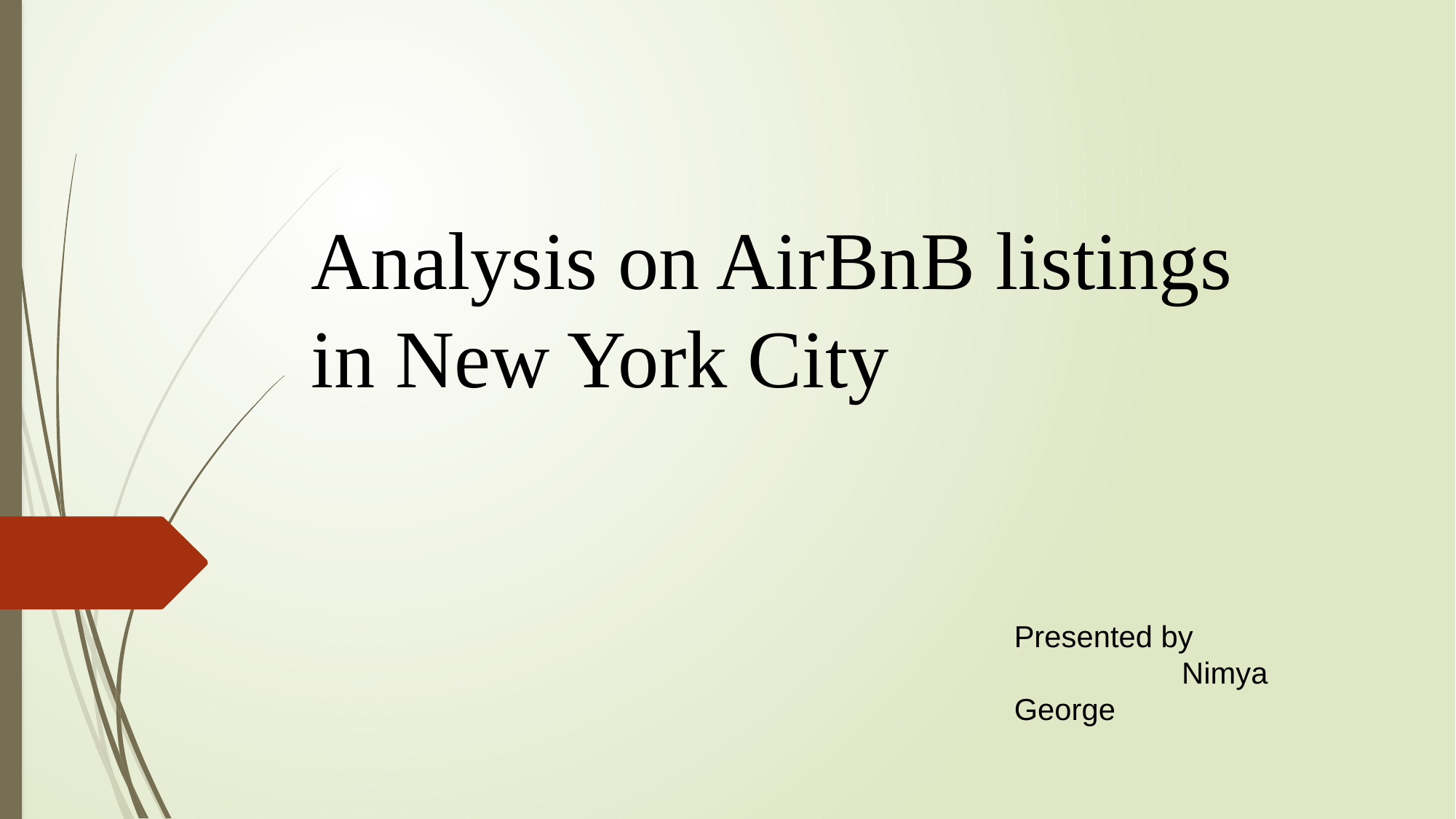

Analysis on AirBnB listings in New York City

Presented by
	       Nimya George